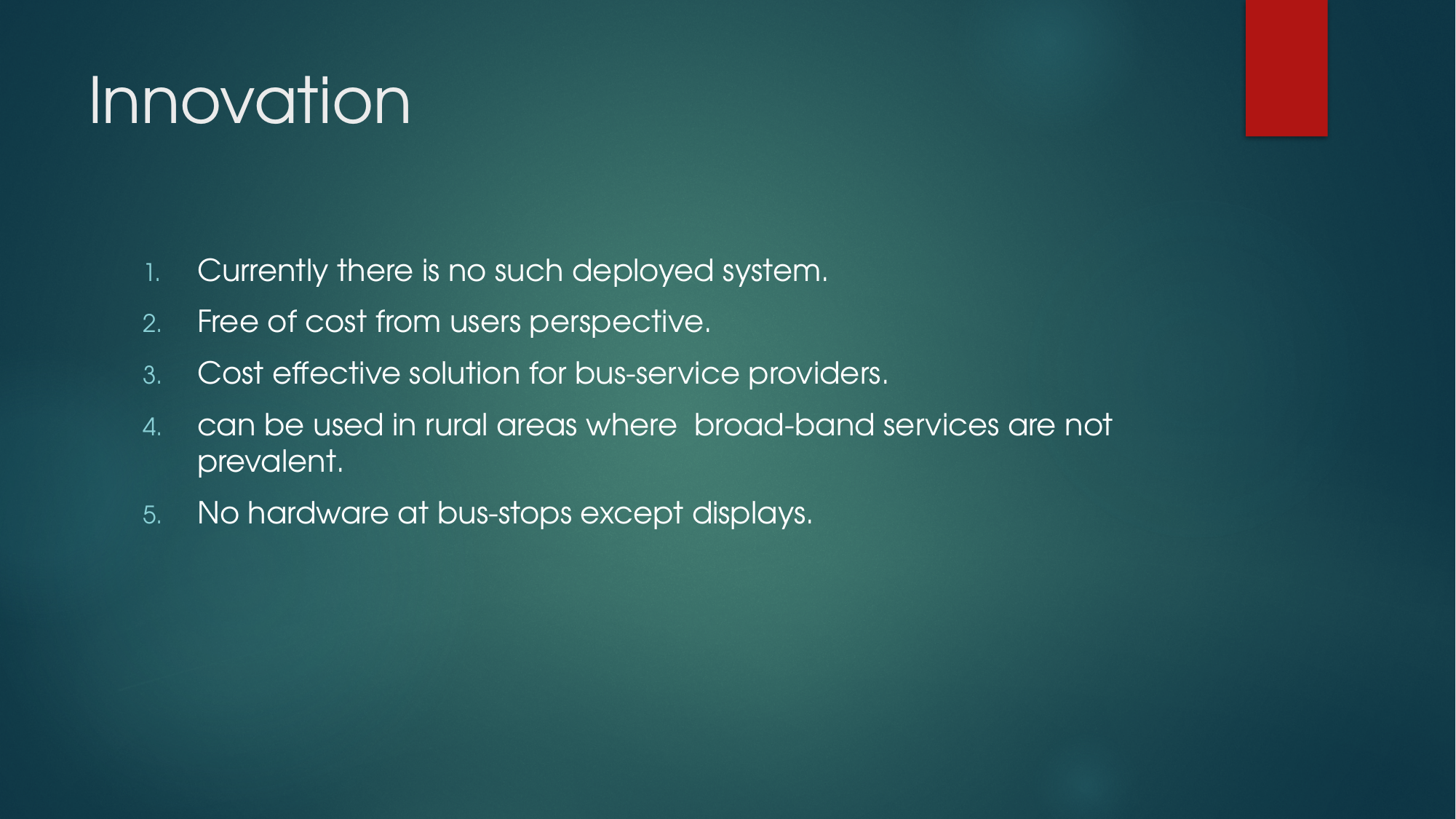

# Innovation
Currently there is no such deployed system.
Free of cost from users perspective.
Cost effective solution for bus-service providers.
can be used in rural areas where  broad-band services are not prevalent.
No hardware at bus-stops except displays.